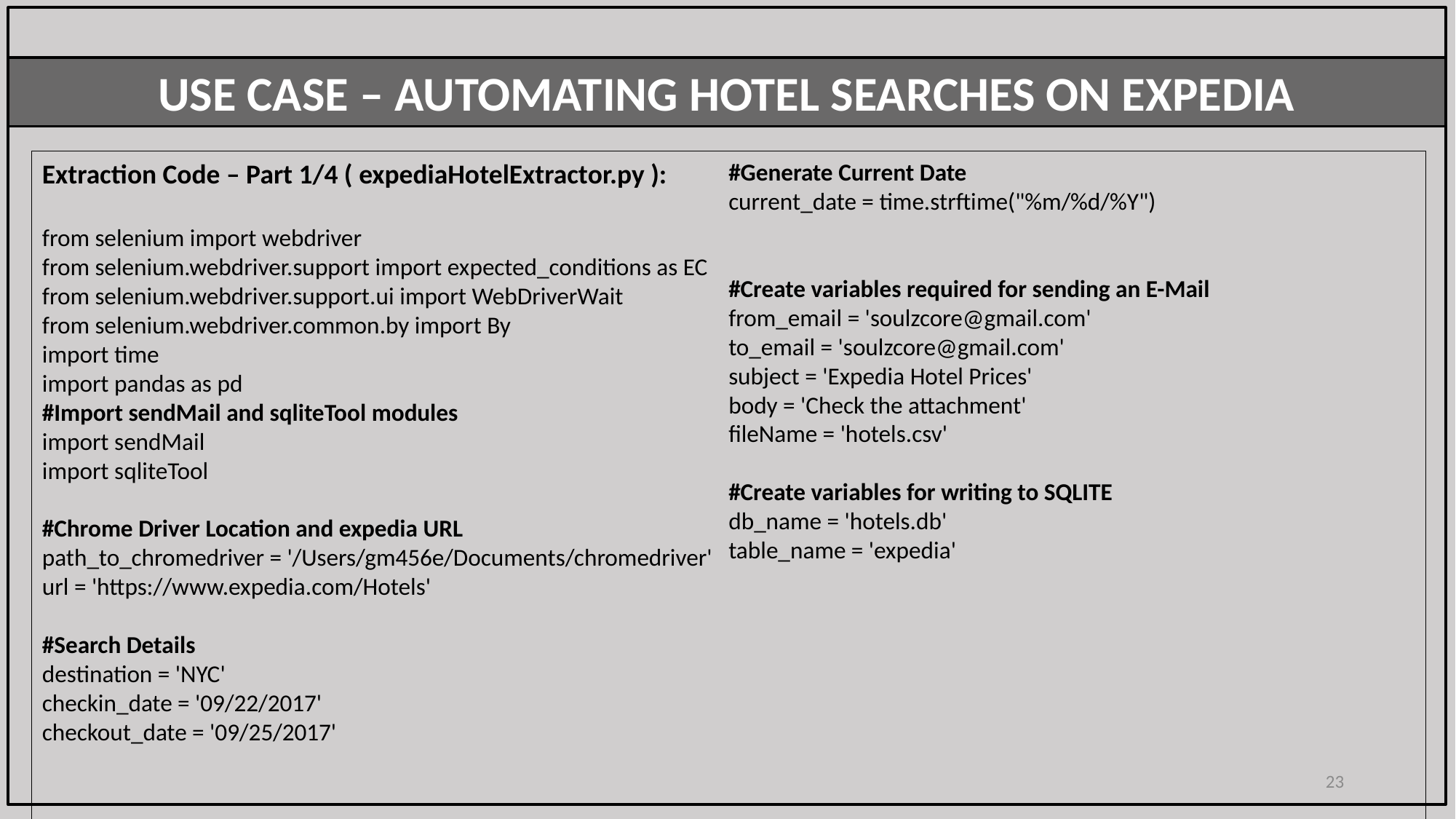

USE CASE – AUTOMATING HOTEL SEARCHES ON EXPEDIA
Extraction Code – Part 1/4 ( expediaHotelExtractor.py ):

from selenium import webdriver
from selenium.webdriver.support import expected_conditions as EC
from selenium.webdriver.support.ui import WebDriverWait
from selenium.webdriver.common.by import By
import time
import pandas as pd
#Import sendMail and sqliteTool modules
import sendMail
import sqliteTool
#Chrome Driver Location and expedia URL
path_to_chromedriver = '/Users/gm456e/Documents/chromedriver'
url = 'https://www.expedia.com/Hotels'
#Search Details
destination = 'NYC'
checkin_date = '09/22/2017'
checkout_date = '09/25/2017'
#Generate Current Date
current_date = time.strftime("%m/%d/%Y")

#Create variables required for sending an E-Mail
from_email = 'soulzcore@gmail.com'
to_email = 'soulzcore@gmail.com'
subject = 'Expedia Hotel Prices'
body = 'Check the attachment'
fileName = 'hotels.csv'
#Create variables for writing to SQLITE
db_name = 'hotels.db'
table_name = 'expedia'

23